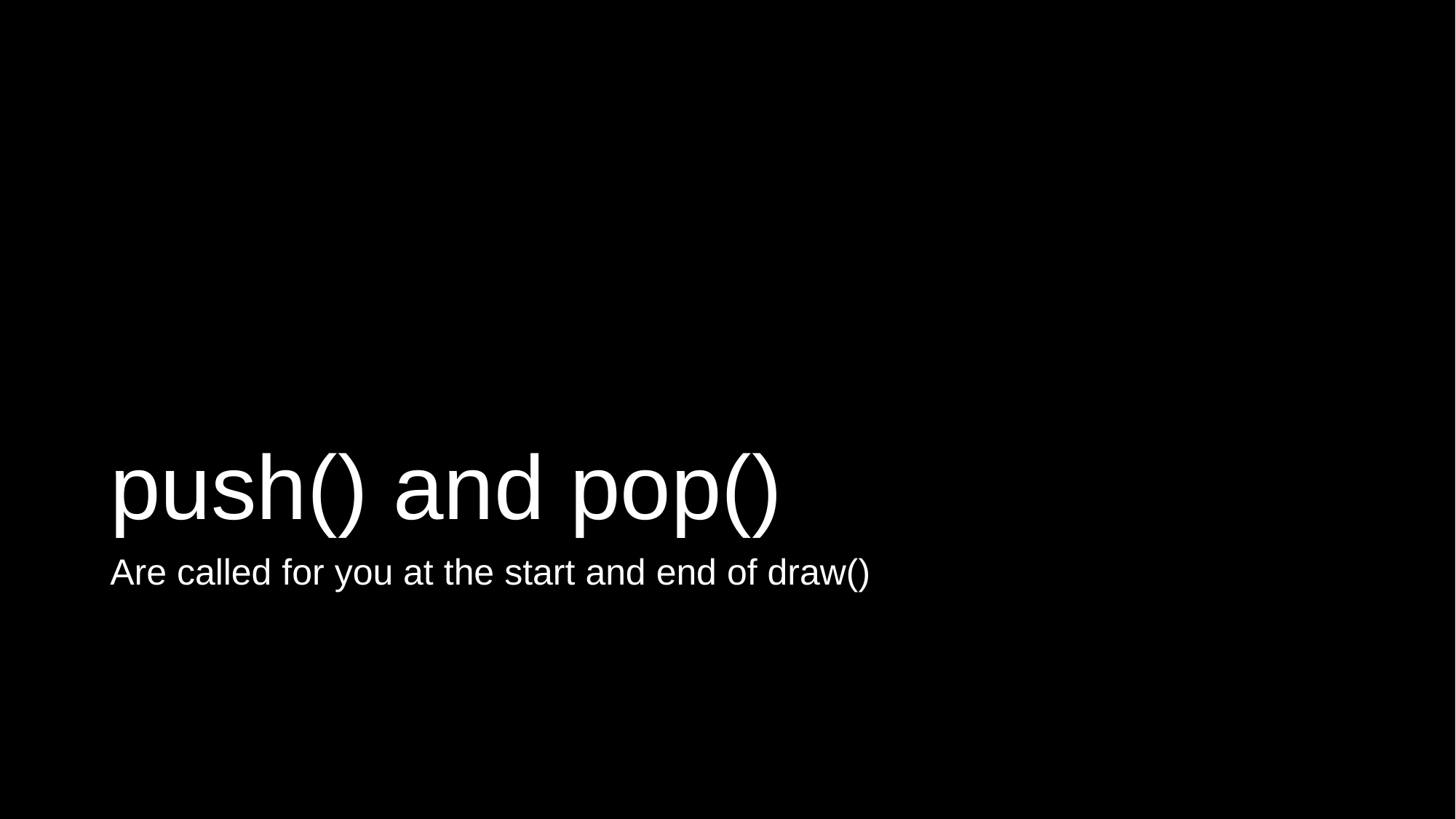

# push() and pop()
Are called for you at the start and end of draw()